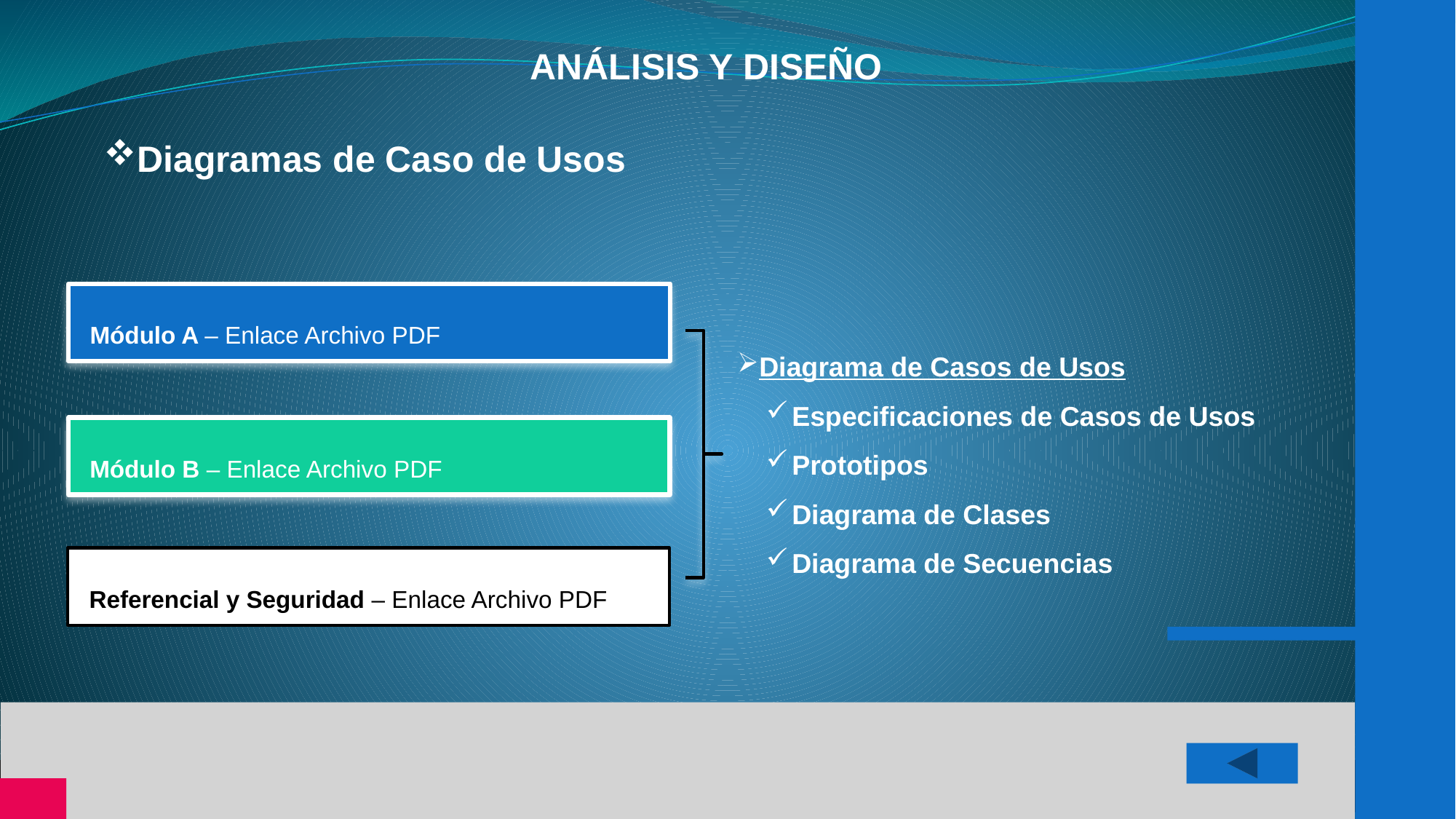

ANÁLISIS Y DISEÑO
Diagramas de Caso de Usos
# Módulo A – Enlace Archivo PDF
Diagrama de Casos de Usos
Especificaciones de Casos de Usos
Prototipos
Diagrama de Clases
Diagrama de Secuencias

Módulo B – Enlace Archivo PDF
Referencial y Seguridad – Enlace Archivo PDF

37